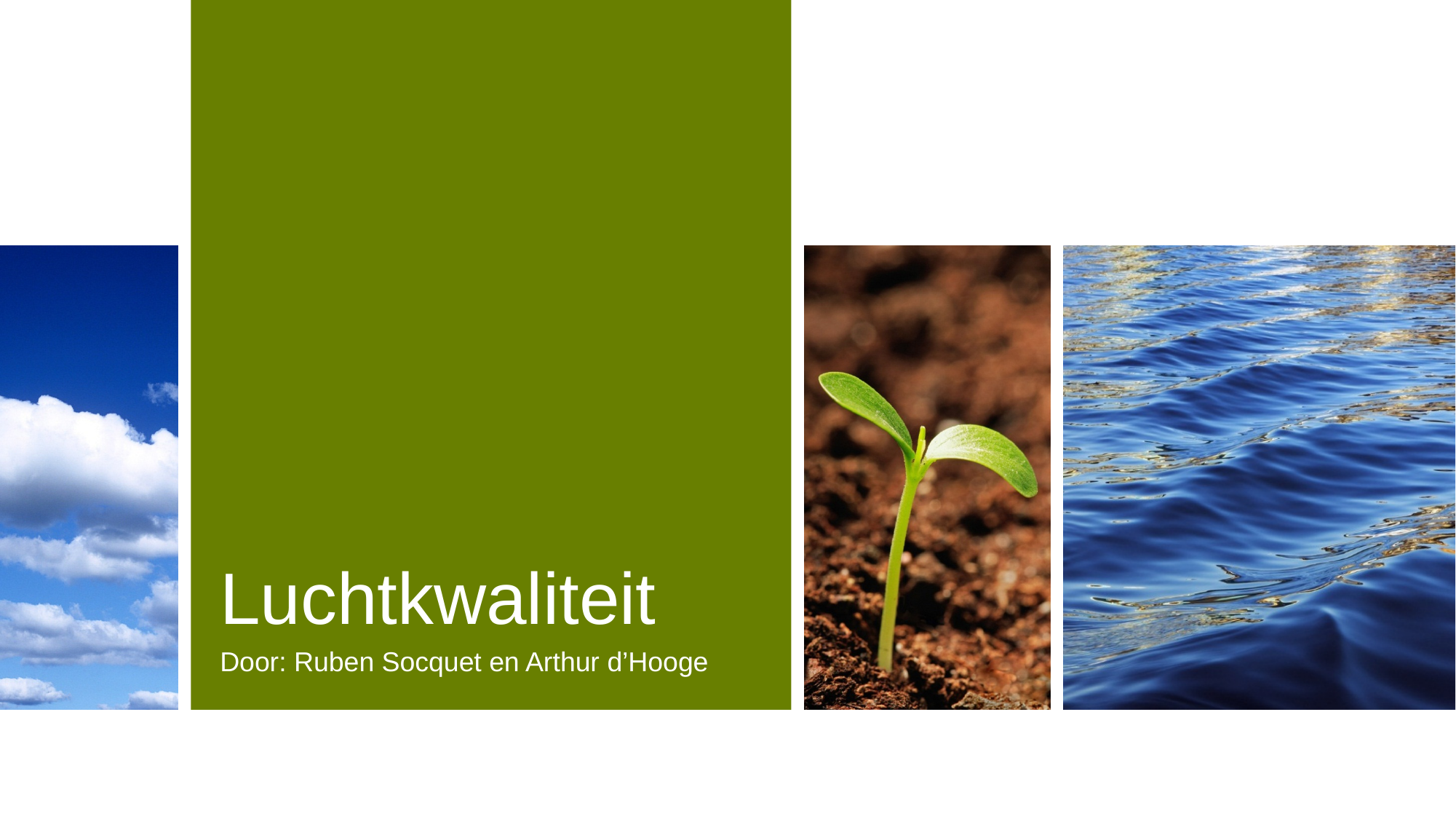

# Luchtkwaliteit
Door: Ruben Socquet en Arthur d’Hooge